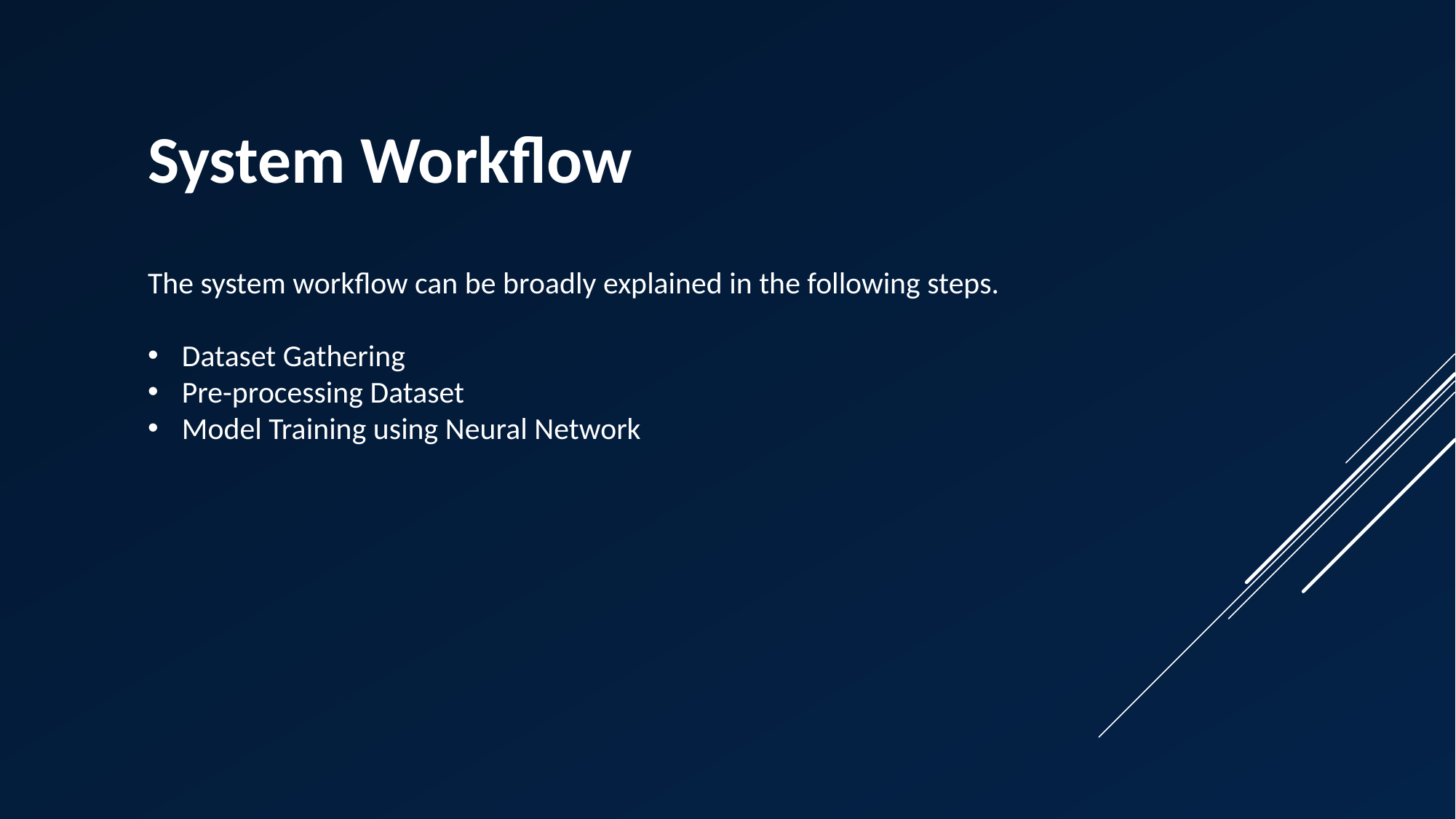

System Workflow
The system workflow can be broadly explained in the following steps.

Dataset Gathering
Pre-processing Dataset
Model Training using Neural Network